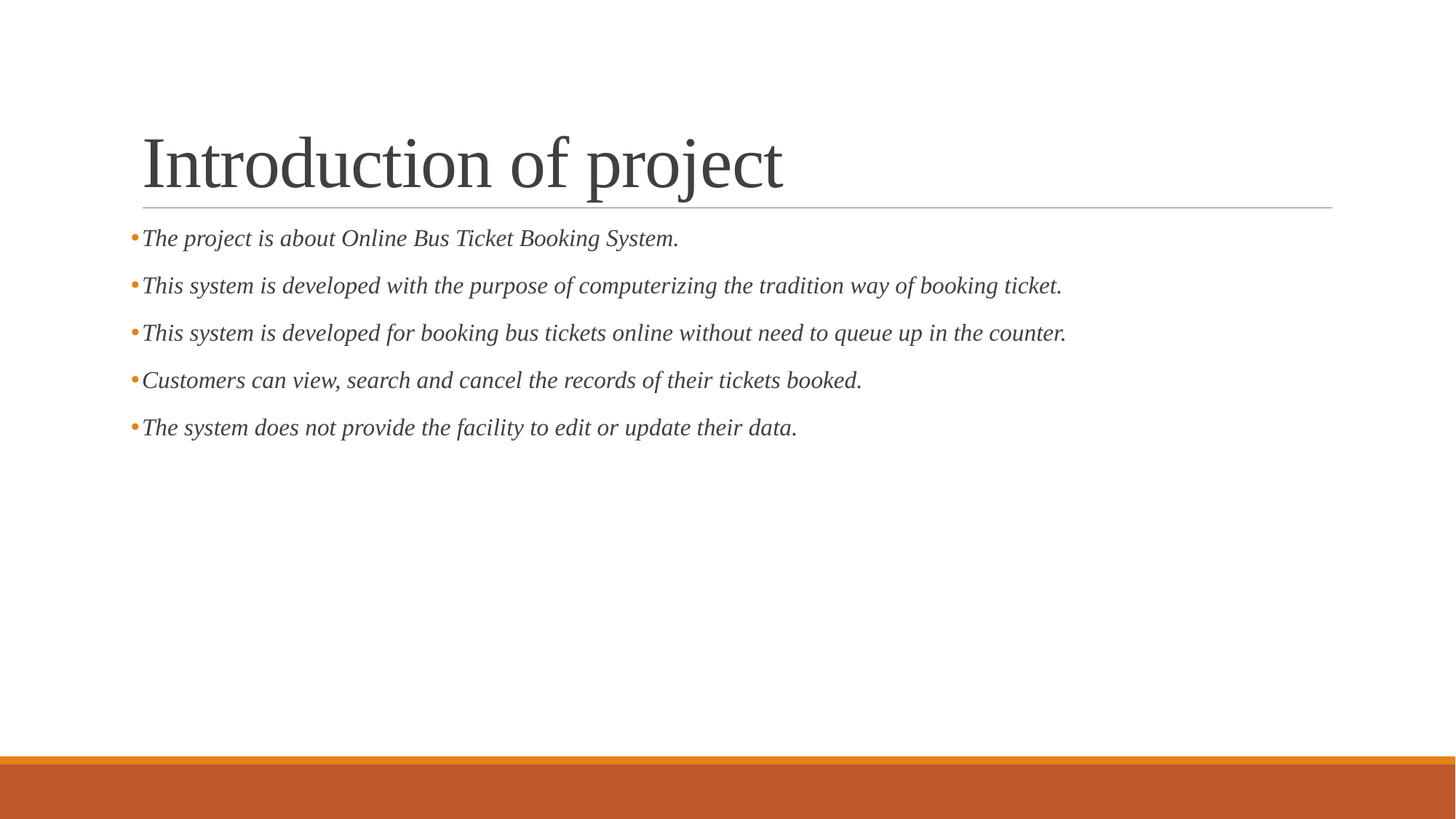

# Introduction of project
The project is about Online Bus Ticket Booking System.
This system is developed with the purpose of computerizing the tradition way of booking ticket.
This system is developed for booking bus tickets online without need to queue up in the counter.
Customers can view, search and cancel the records of their tickets booked.
The system does not provide the facility to edit or update their data.